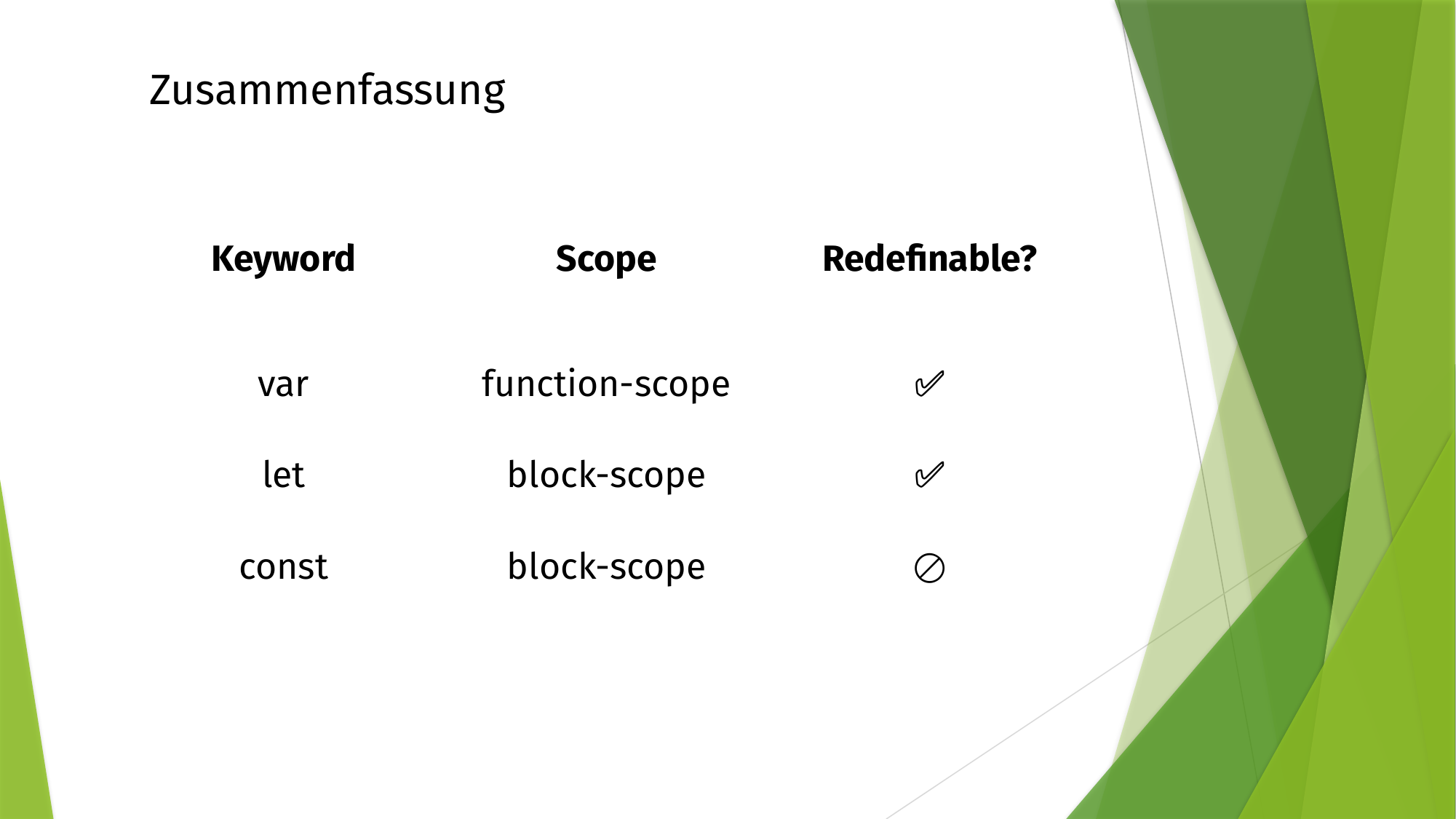

Zusammenfassung
| Keyword | Scope | Redefinable? |
| --- | --- | --- |
| var | function-scope | ✅ |
| let | block-scope | ✅ |
| const | block-scope | 🚫 |